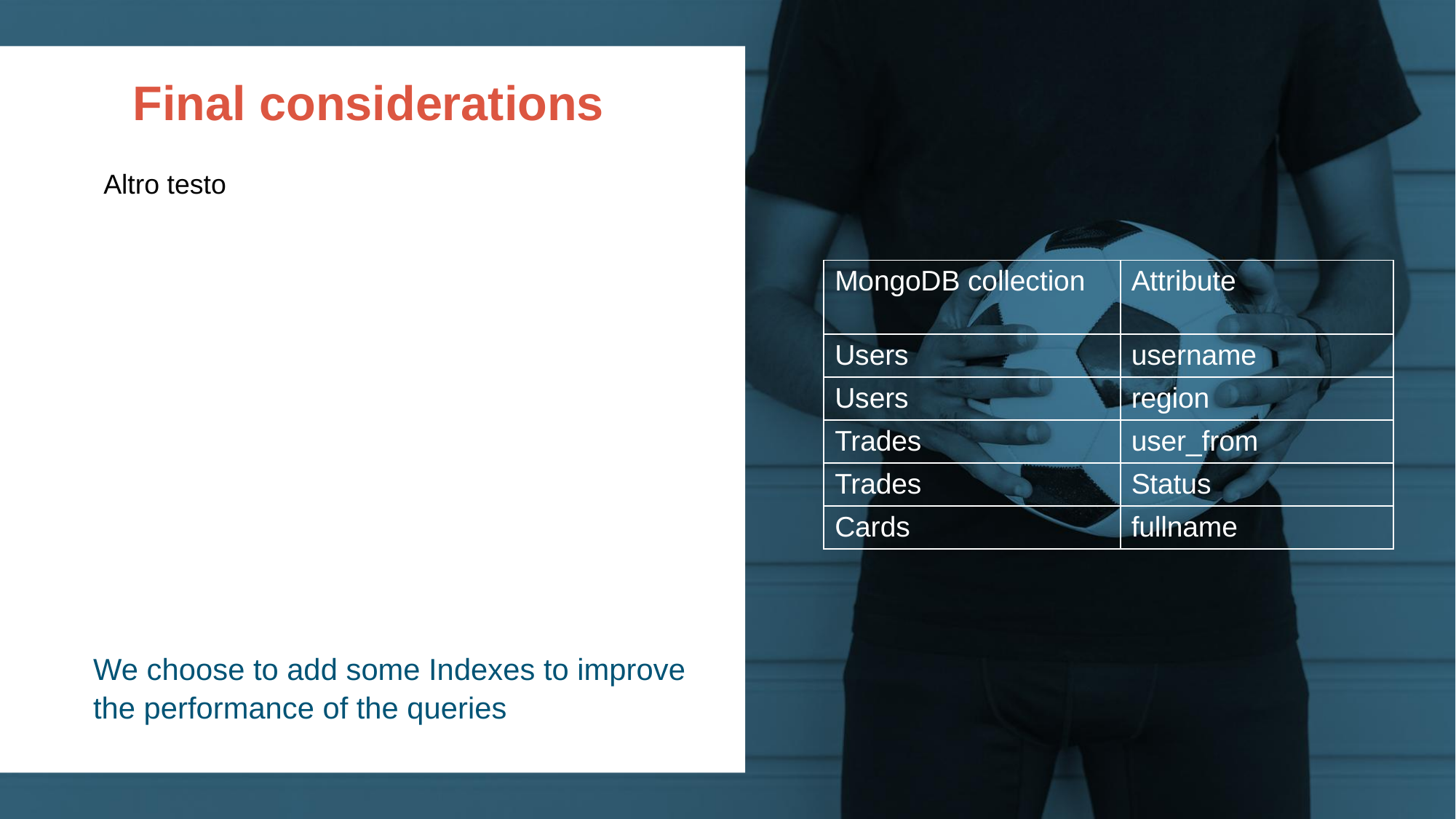

# Final considerations
Altro testo
| MongoDB collection | Attribute |
| --- | --- |
| Users | username |
| Users | region |
| Trades | user\_from |
| Trades | Status |
| Cards | fullname |
We choose to add some Indexes to improve the performance of the queries